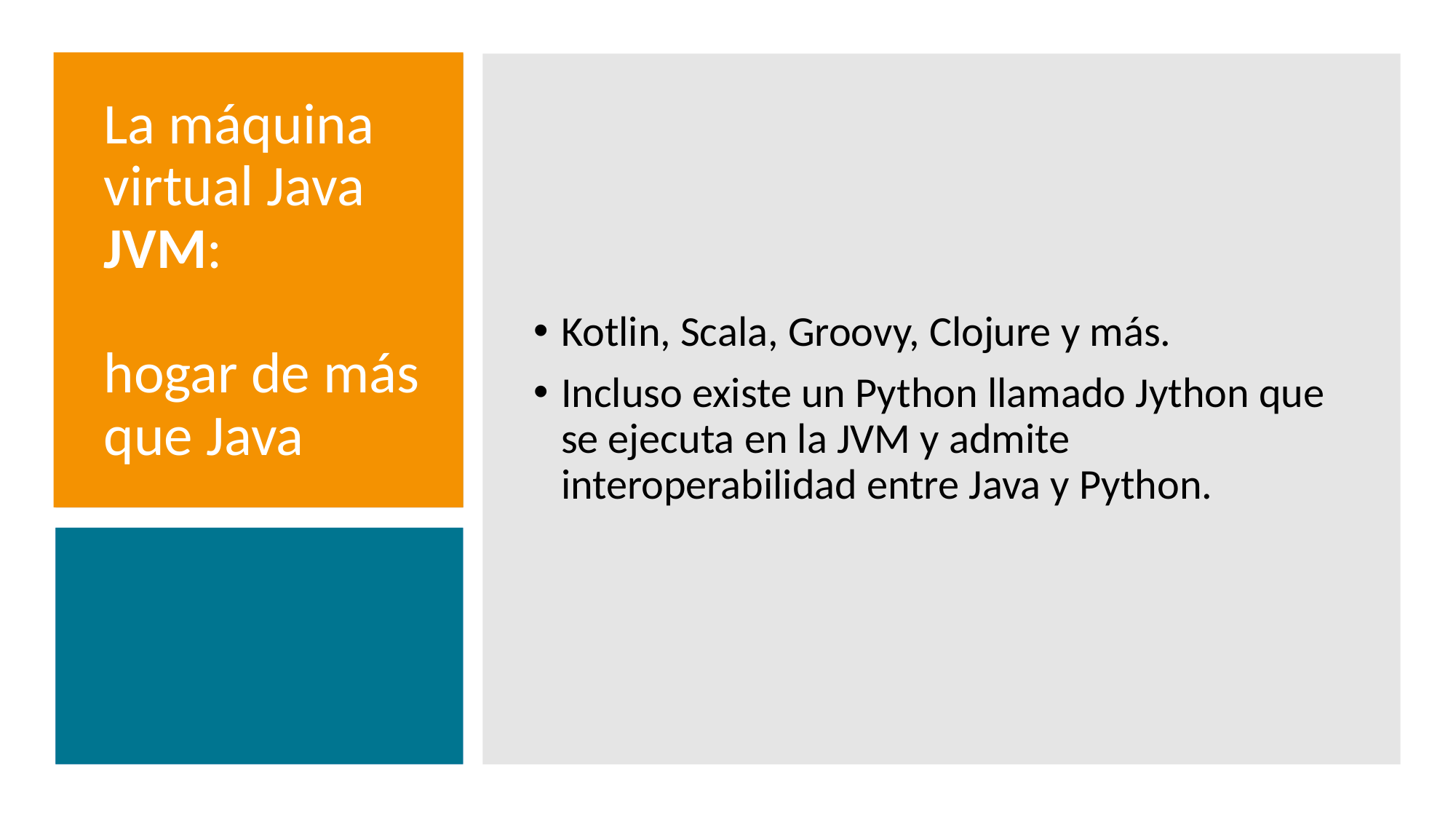

Kotlin, Scala, Groovy, Clojure y más.
Incluso existe un Python llamado Jython que se ejecuta en la JVM y admite interoperabilidad entre Java y Python.
La máquina
virtual Java
JVM:

hogar de más
que Java